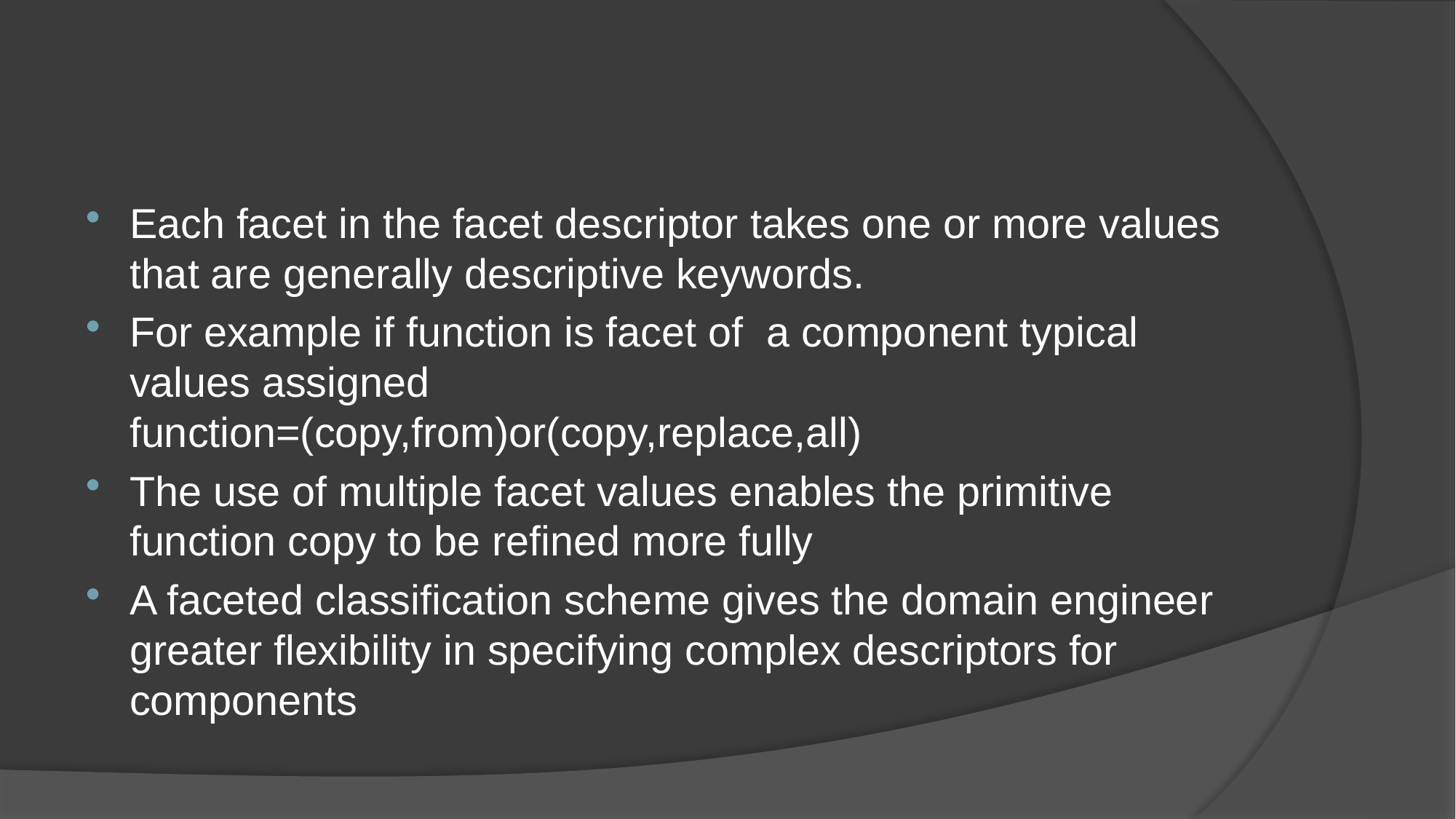

#
Each facet in the facet descriptor takes one or more values that are generally descriptive keywords.
For example if function is facet of  a component typical values assigned 	function=(copy,from)or(copy,replace,all)
The use of multiple facet values enables the primitive function copy to be refined more fully
A faceted classification scheme gives the domain engineer greater flexibility in specifying complex descriptors for components